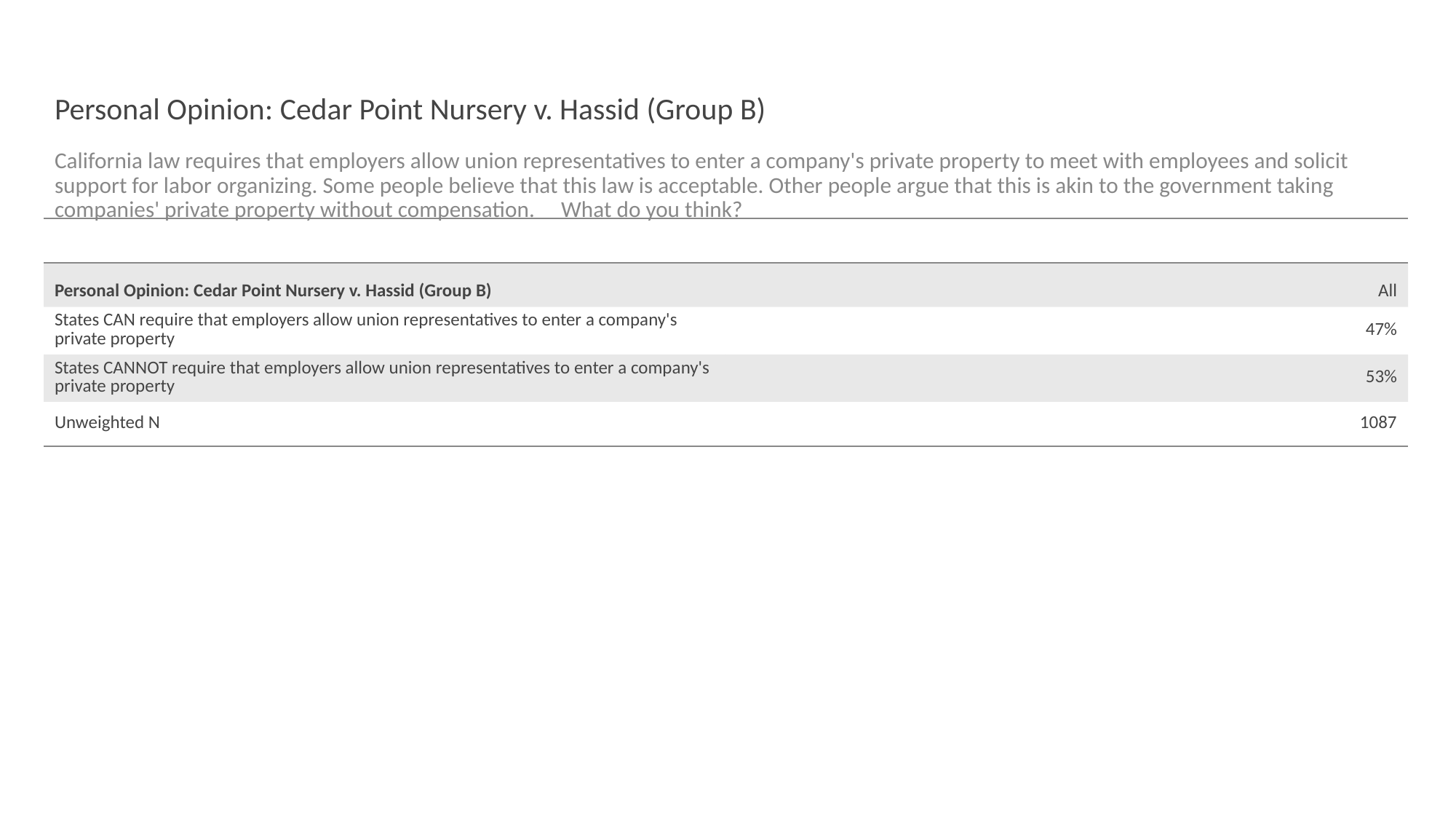

# Personal Opinion: Cedar Point Nursery v. Hassid (Group B)
California law requires that employers allow union representatives to enter a company's private property to meet with employees and solicit support for labor organizing. Some people believe that this law is acceptable. Other people argue that this is akin to the government taking companies' private property without compensation.     What do you think?
|  |  |
| --- | --- |
| Personal Opinion: Cedar Point Nursery v. Hassid (Group B) | All |
| States CAN require that employers allow union representatives to enter a company's private property | 47% |
| States CANNOT require that employers allow union representatives to enter a company's private property | 53% |
| Unweighted N | 1087 |